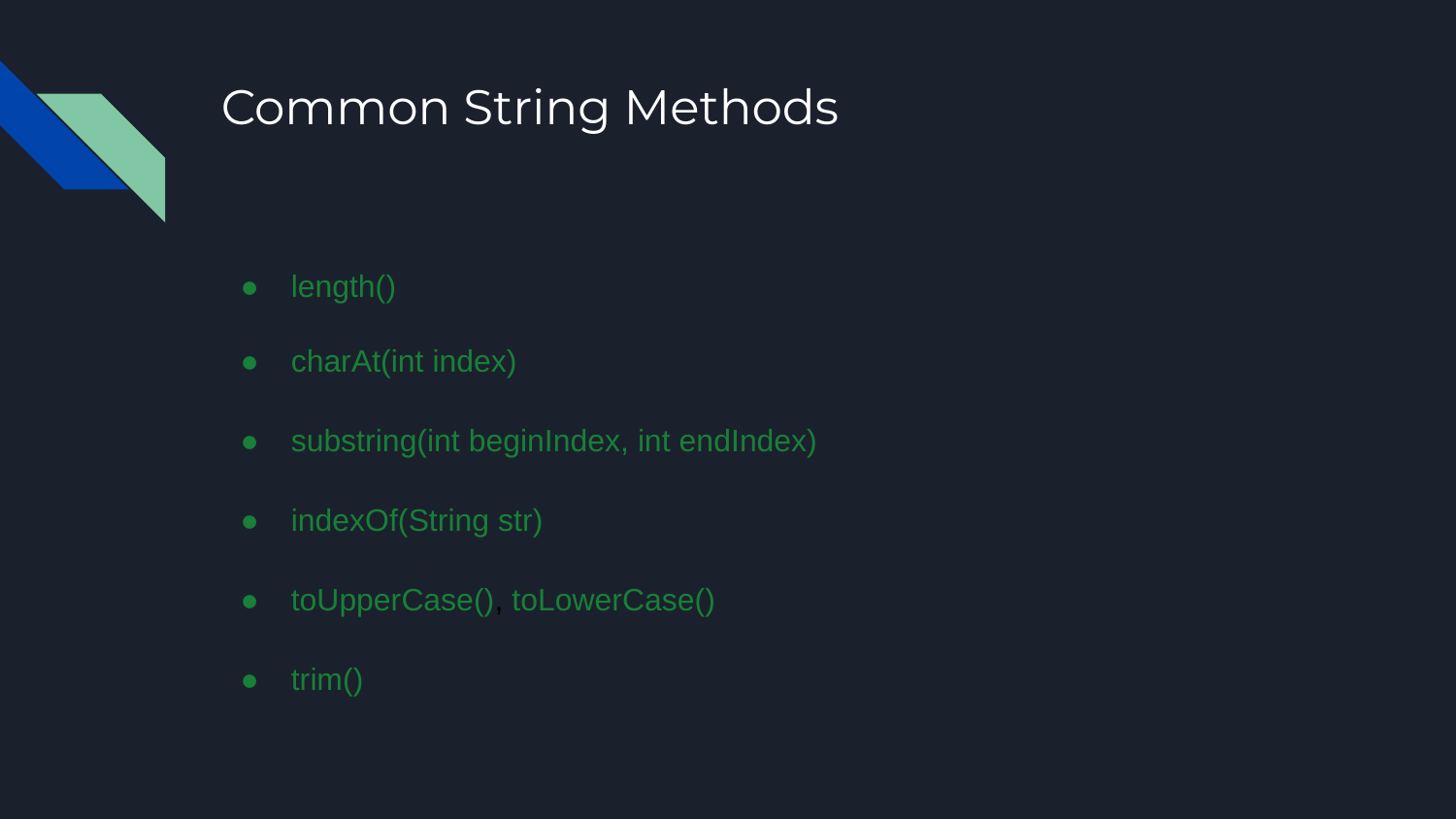

# Common String Methods
length()
charAt(int index)
substring(int beginIndex, int endIndex)
indexOf(String str)
toUpperCase(), toLowerCase()
trim()